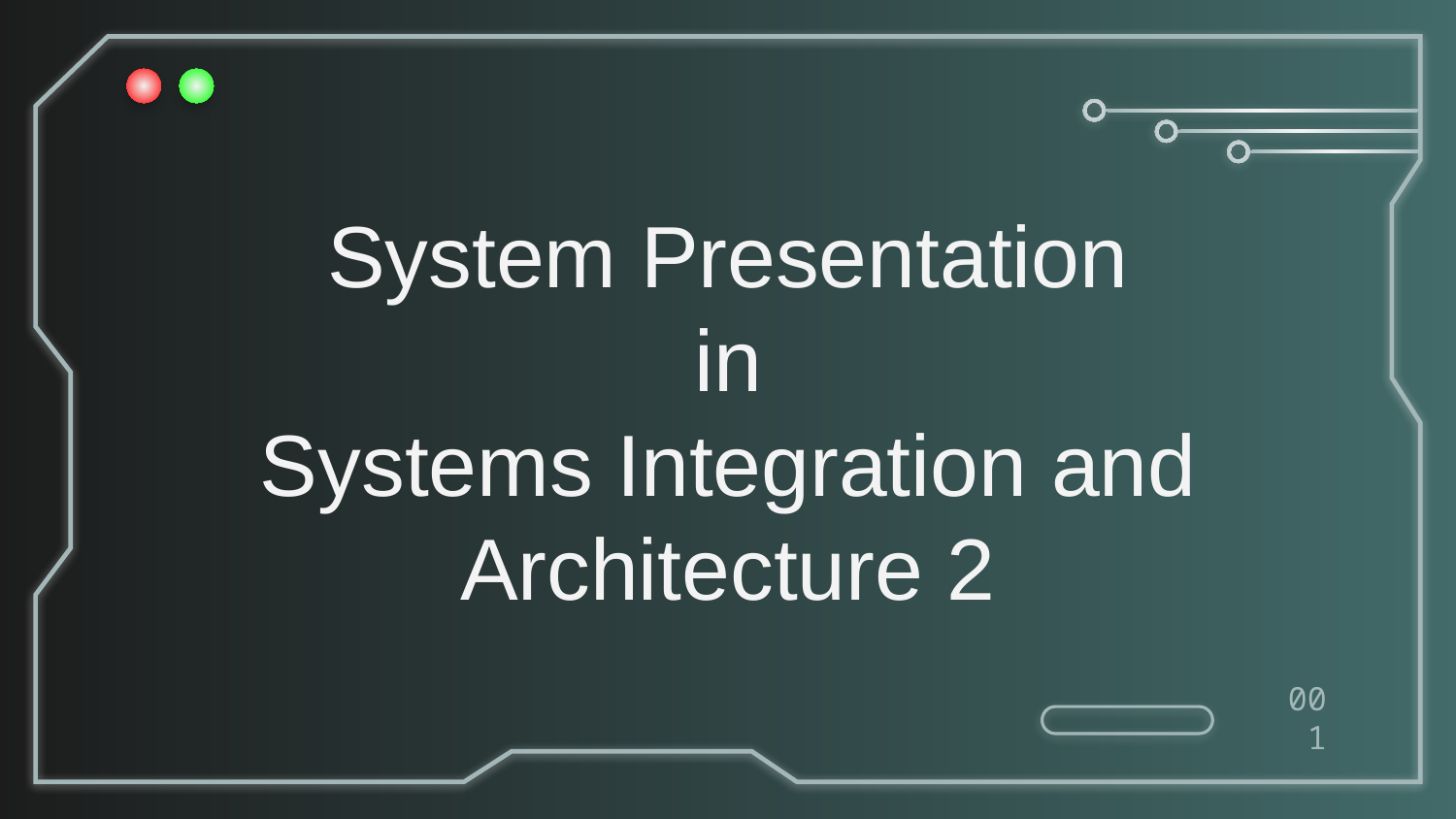

# System Presentation
in
Systems Integration and Architecture 2
001